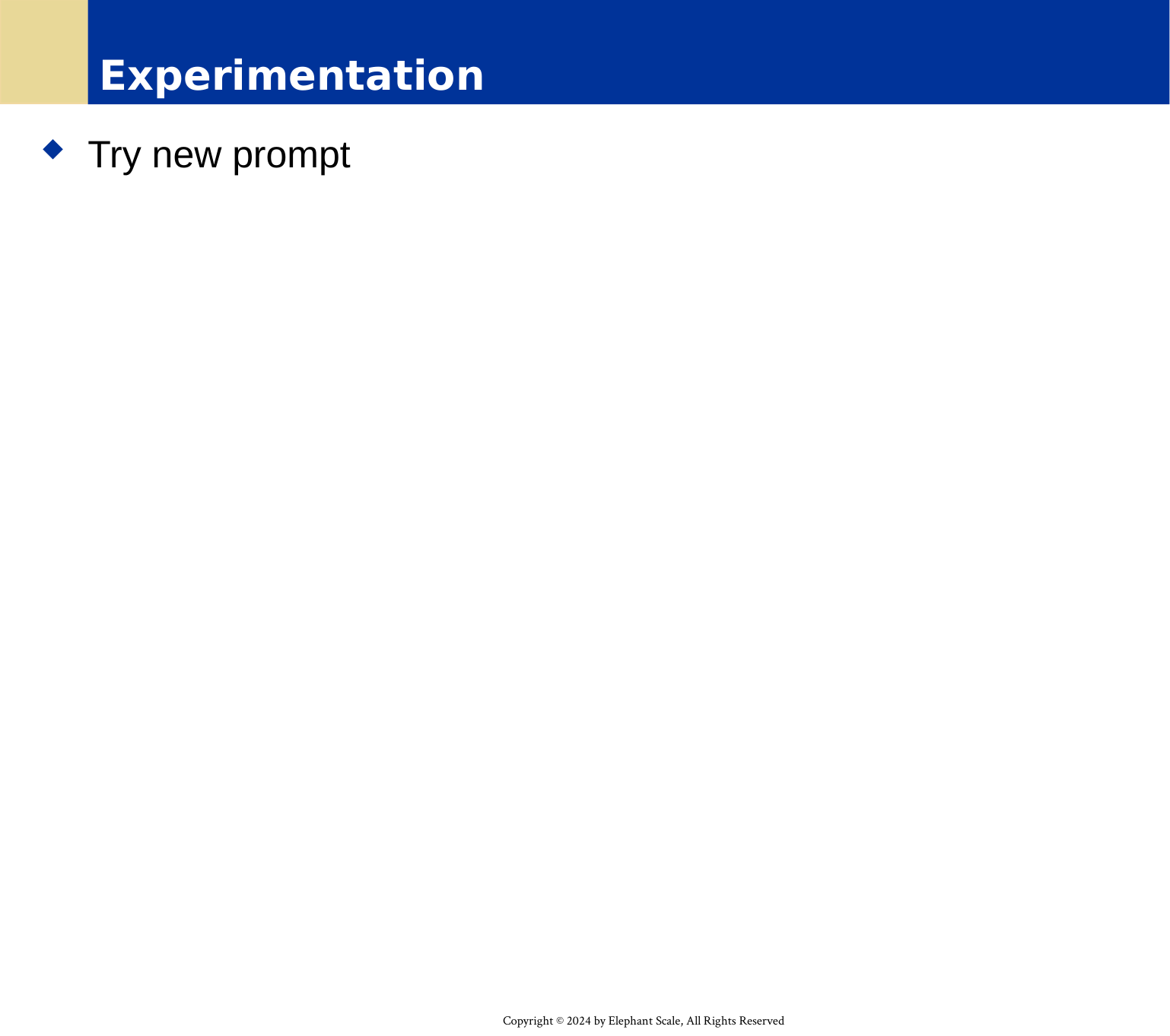

# Experimentation
 Try new prompt
Copyright © 2024 by Elephant Scale, All Rights Reserved